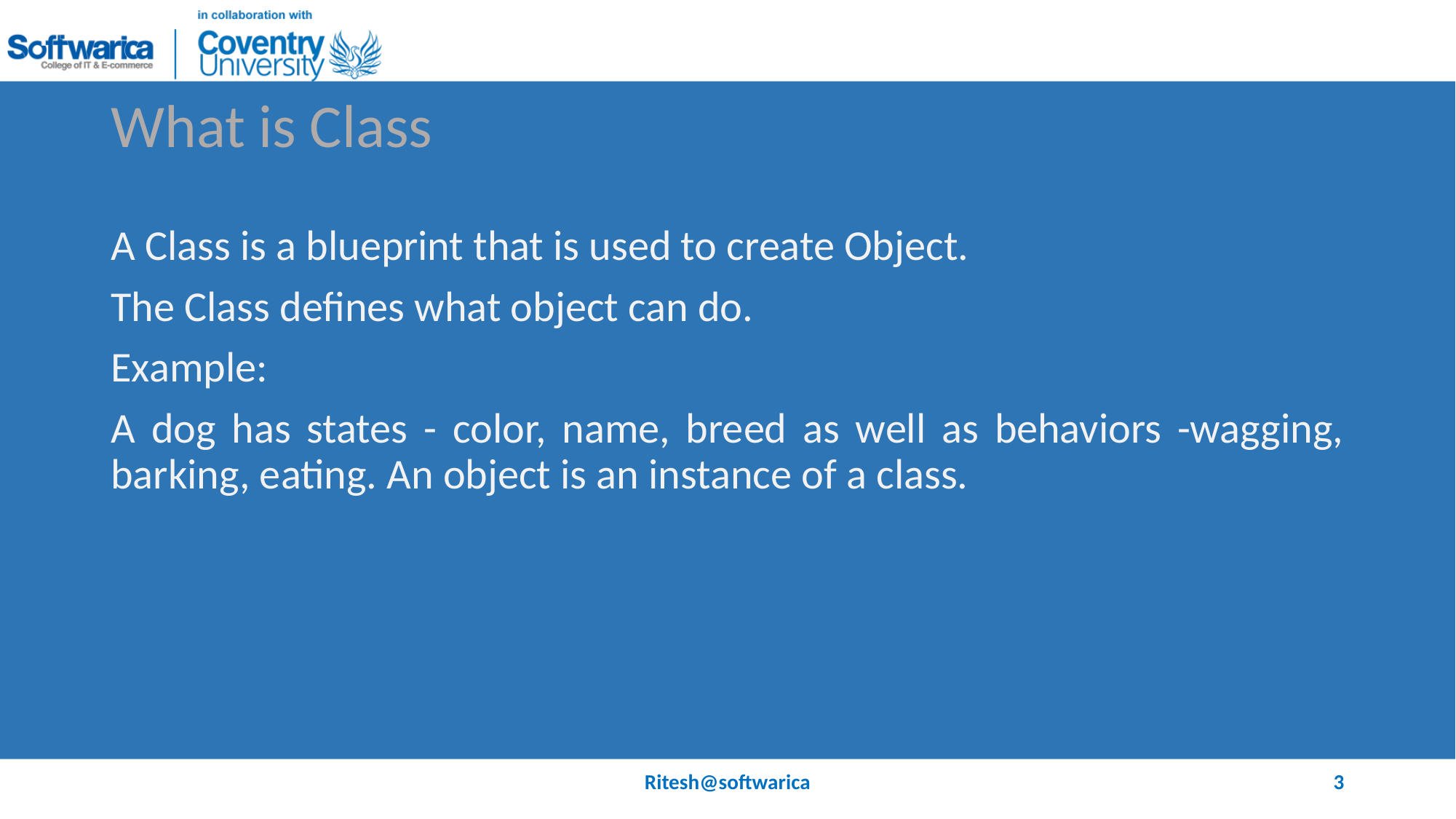

# What is Class
A Class is a blueprint that is used to create Object.
The Class defines what object can do.
Example:
A dog has states - color, name, breed as well as behaviors -wagging, barking, eating. An object is an instance of a class.

Ritesh@softwarica
3